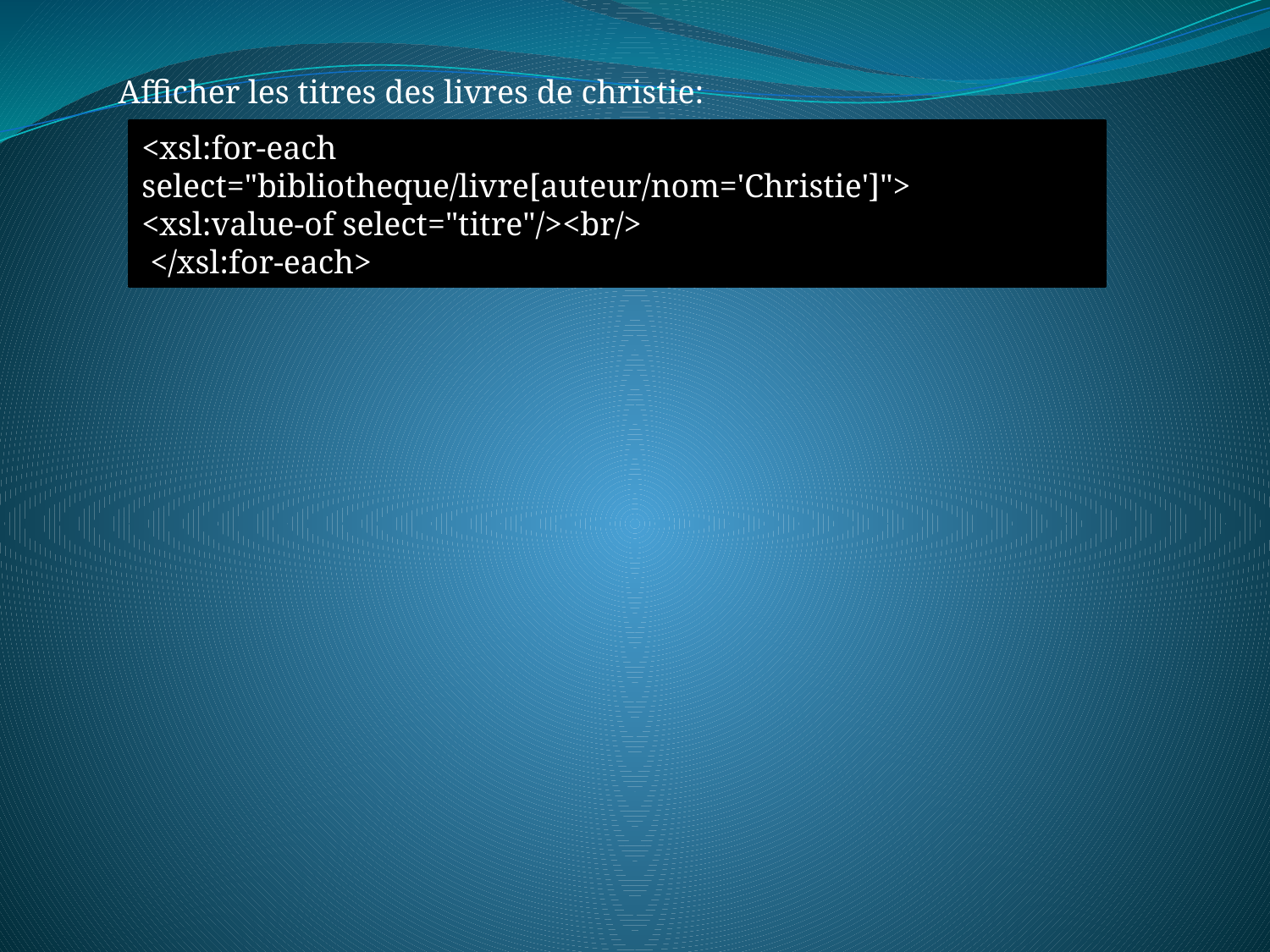

Afficher les titres des livres de christie:
<xsl:for-each select="bibliotheque/livre[auteur/nom='Christie']">
<xsl:value-of select="titre"/><br/>
 </xsl:for-each>